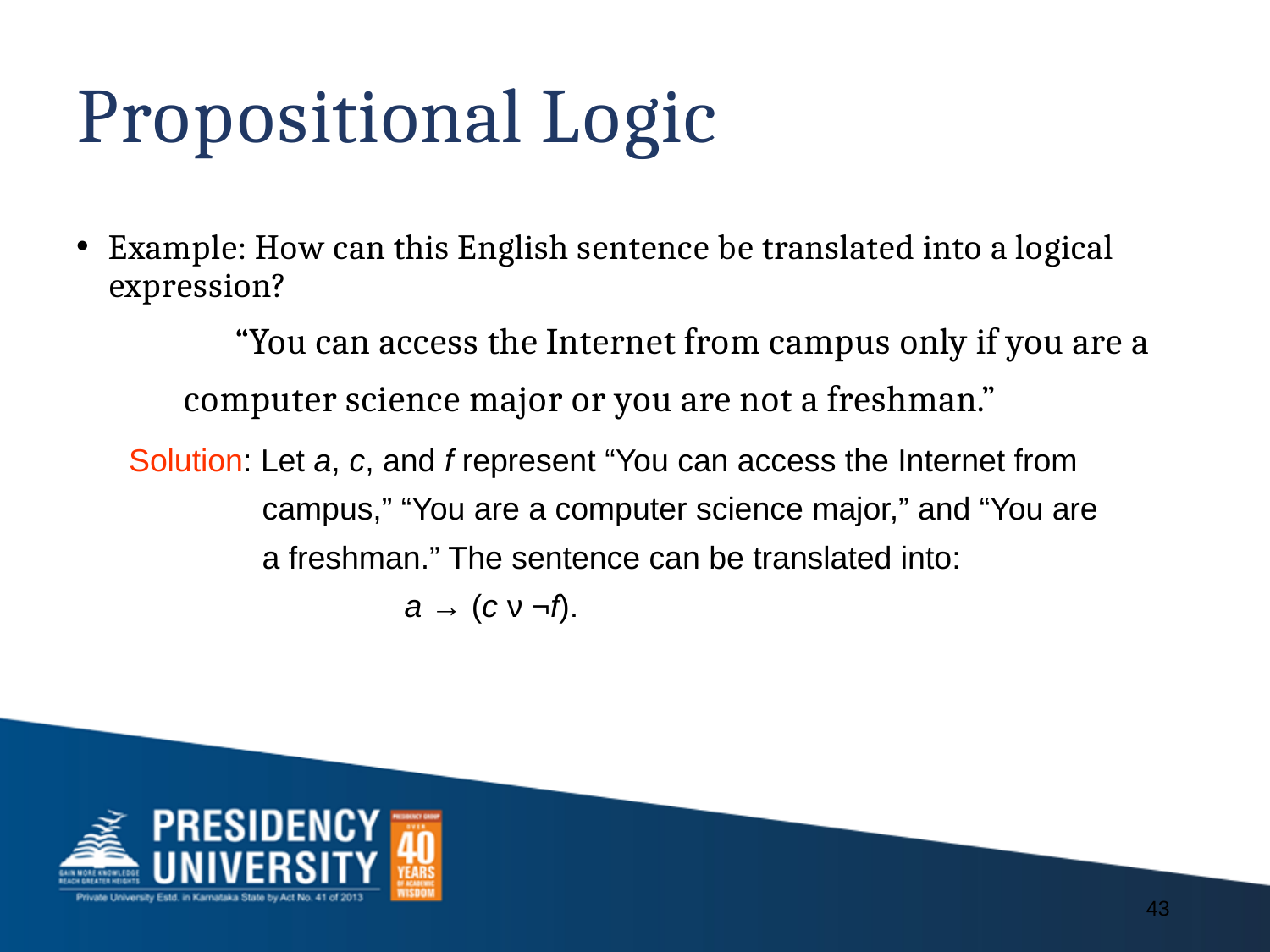

# Propositional Logic
Example: How can this English sentence be translated into a logical expression?
		“You can access the Internet from campus only if you are a
             computer science major or you are not a freshman.”

Solution: Let a, c, and f represent “You can access the Internet from
               campus,” “You are a computer science major,” and “You are
               a freshman.” The sentence can be translated into:
                               a → (c ν ¬f).

43